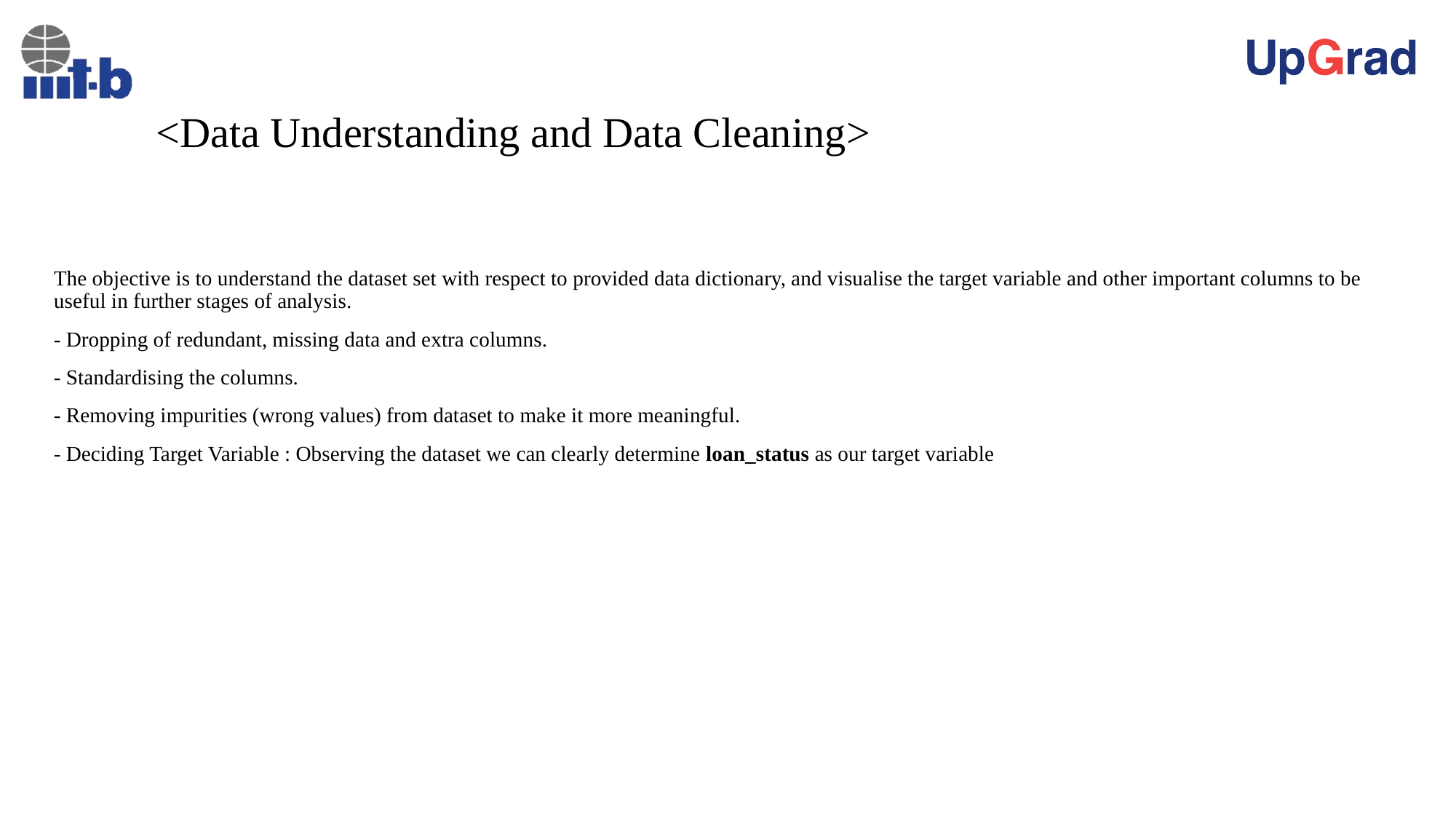

# <Data Understanding and Data Cleaning>

The objective is to understand the dataset set with respect to provided data dictionary, and visualise the target variable and other important columns to be useful in further stages of analysis.
- Dropping of redundant, missing data and extra columns.
- Standardising the columns.
- Removing impurities (wrong values) from dataset to make it more meaningful.
- Deciding Target Variable : Observing the dataset we can clearly determine loan_status as our target variable